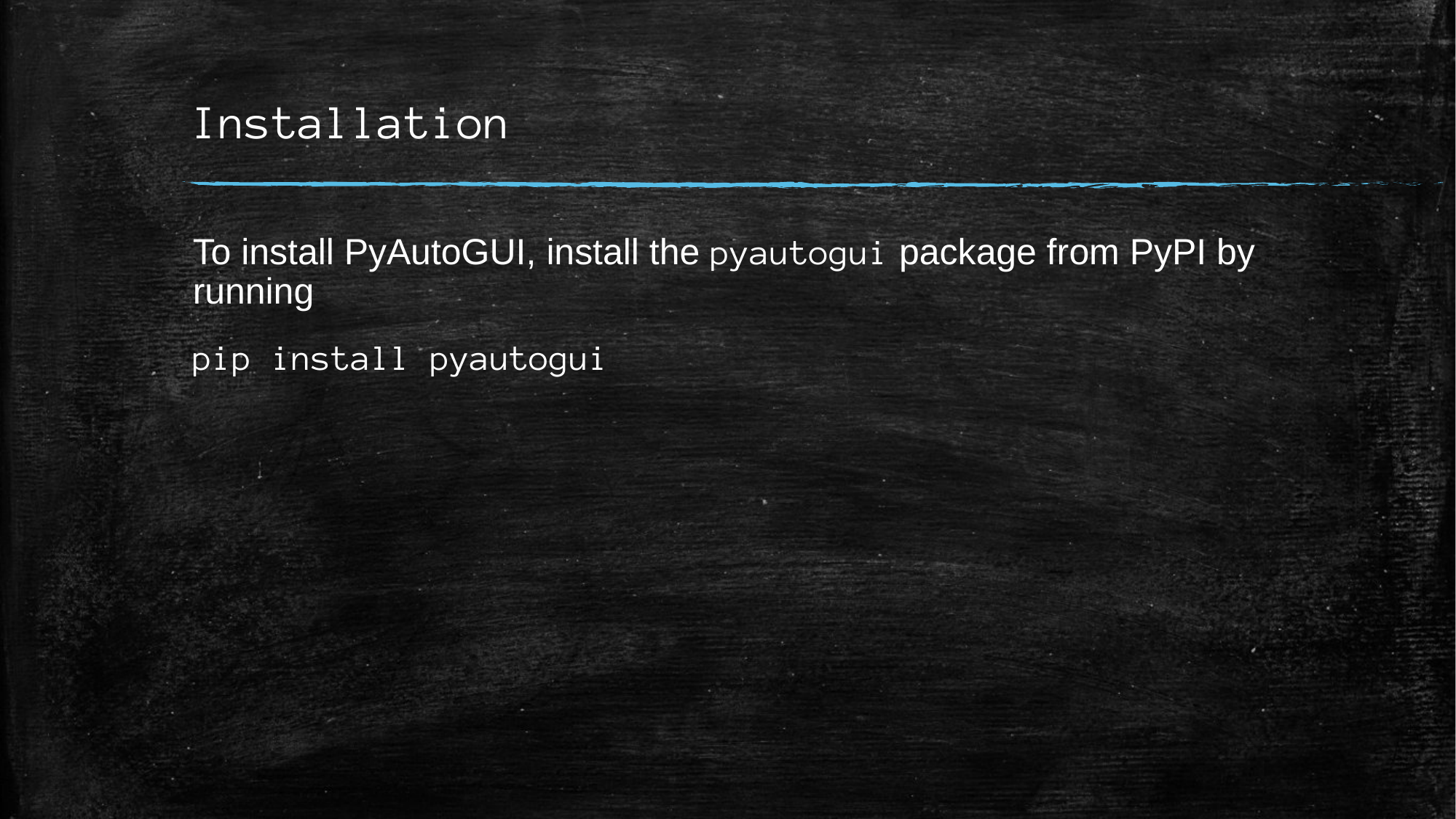

# Installation
To install PyAutoGUI, install the pyautogui package from PyPI by running
pip install pyautogui